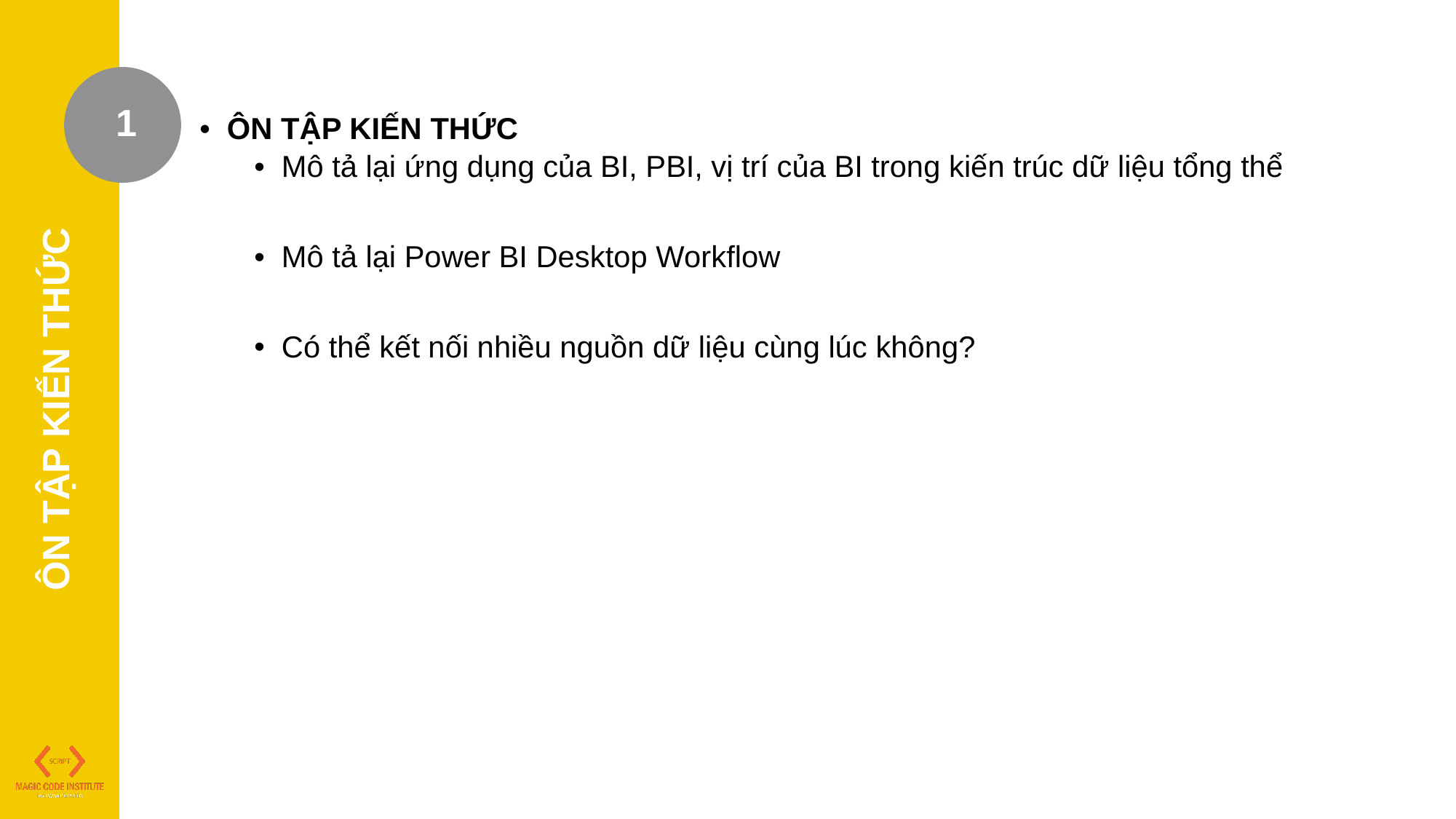

1
ÔN TẬP KIẾN THỨC
Mô tả lại ứng dụng của BI, PBI, vị trí của BI trong kiến trúc dữ liệu tổng thể

Mô tả lại Power BI Desktop Workflow

Có thể kết nối nhiều nguồn dữ liệu cùng lúc không?

ÔN TẬP KIẾN THỨC